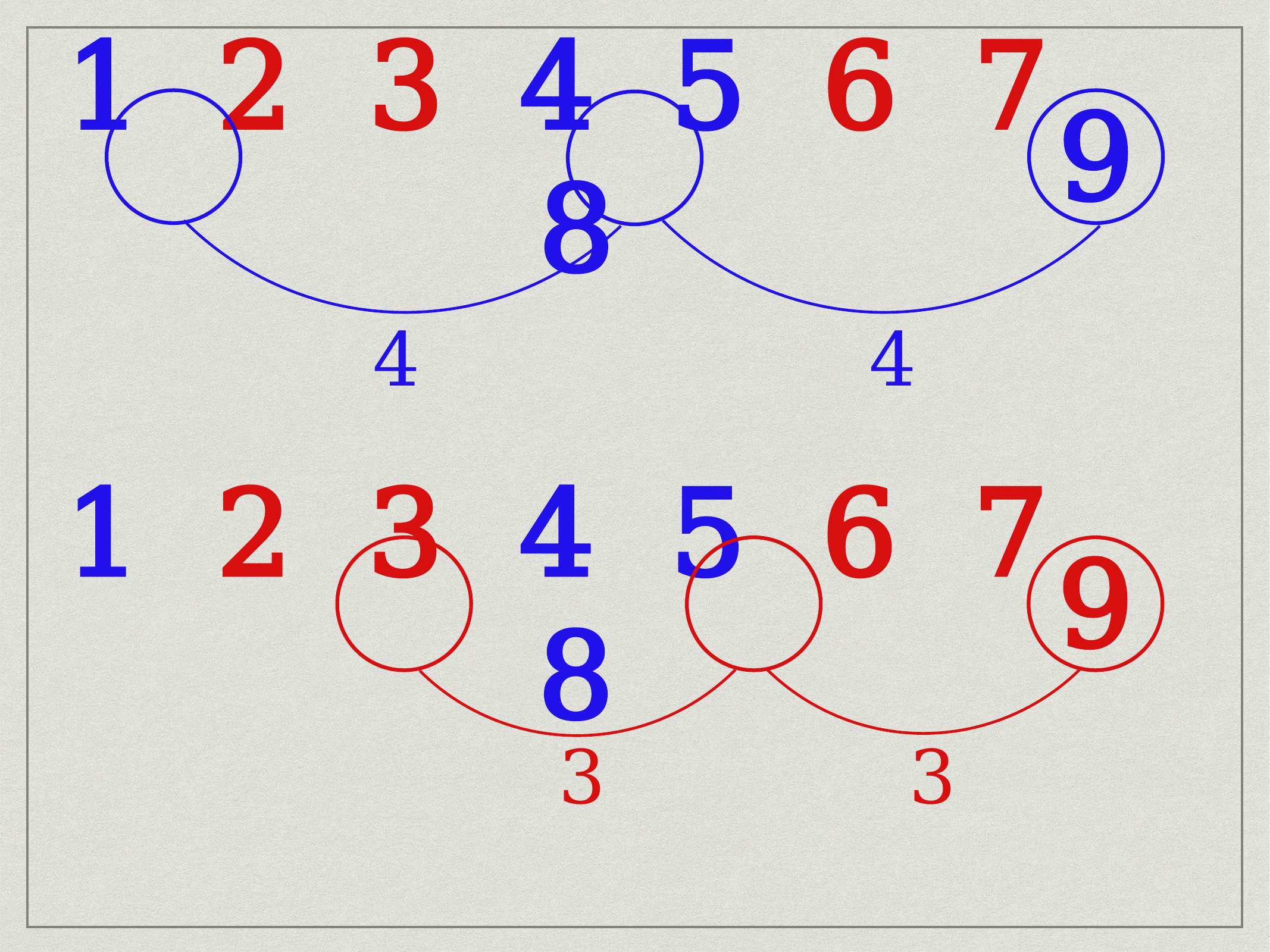

1  2  3  4  5  6  7  8
9

4
4
1  2  3  4  5  6  7  8
9

3
3